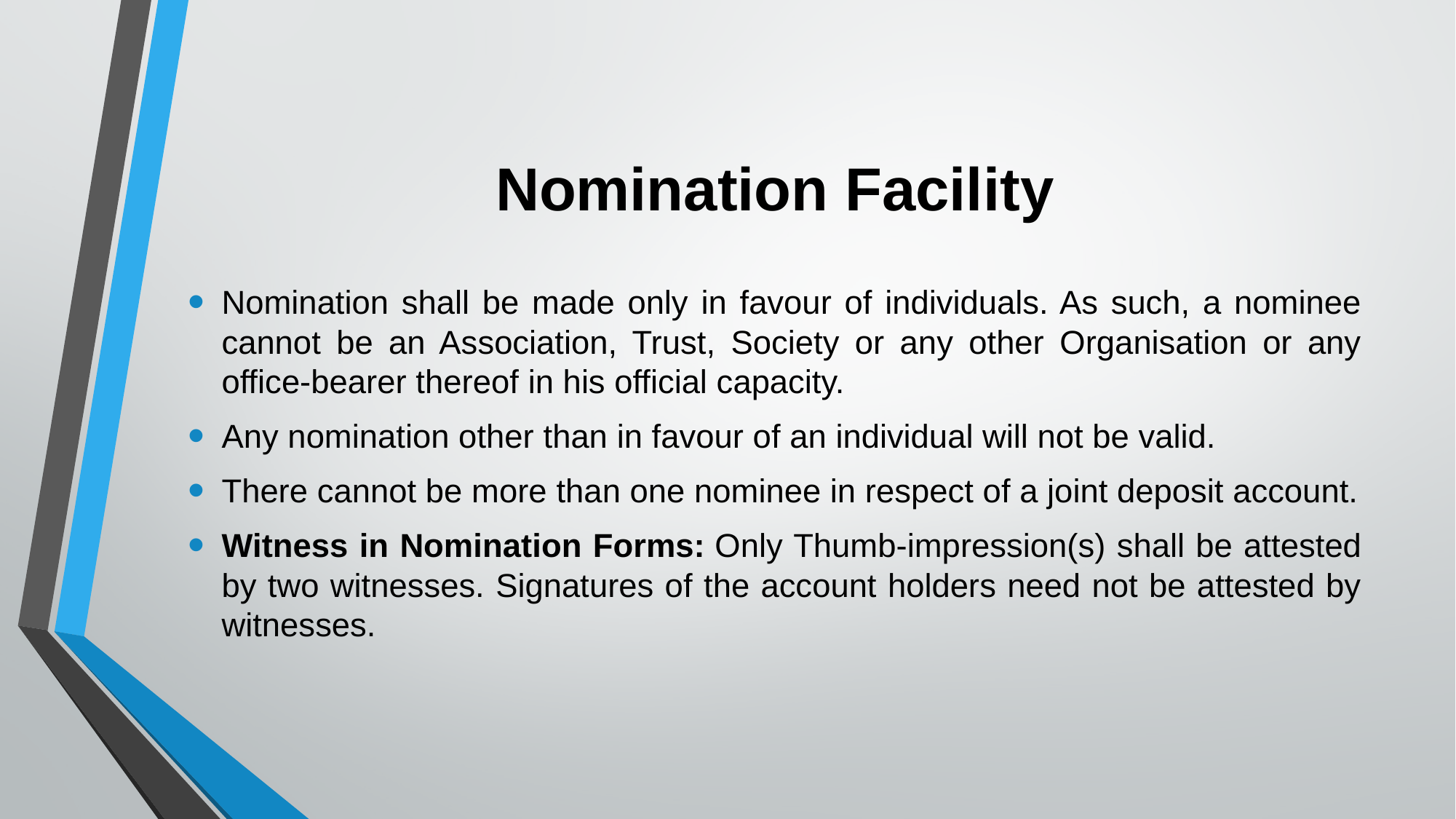

# Nomination Facility
Nomination shall be made only in favour of individuals. As such, a nominee cannot be an Association, Trust, Society or any other Organisation or any office-bearer thereof in his official capacity.
Any nomination other than in favour of an individual will not be valid.
There cannot be more than one nominee in respect of a joint deposit account.
Witness in Nomination Forms: Only Thumb-impression(s) shall be attested by two witnesses. Signatures of the account holders need not be attested by witnesses.